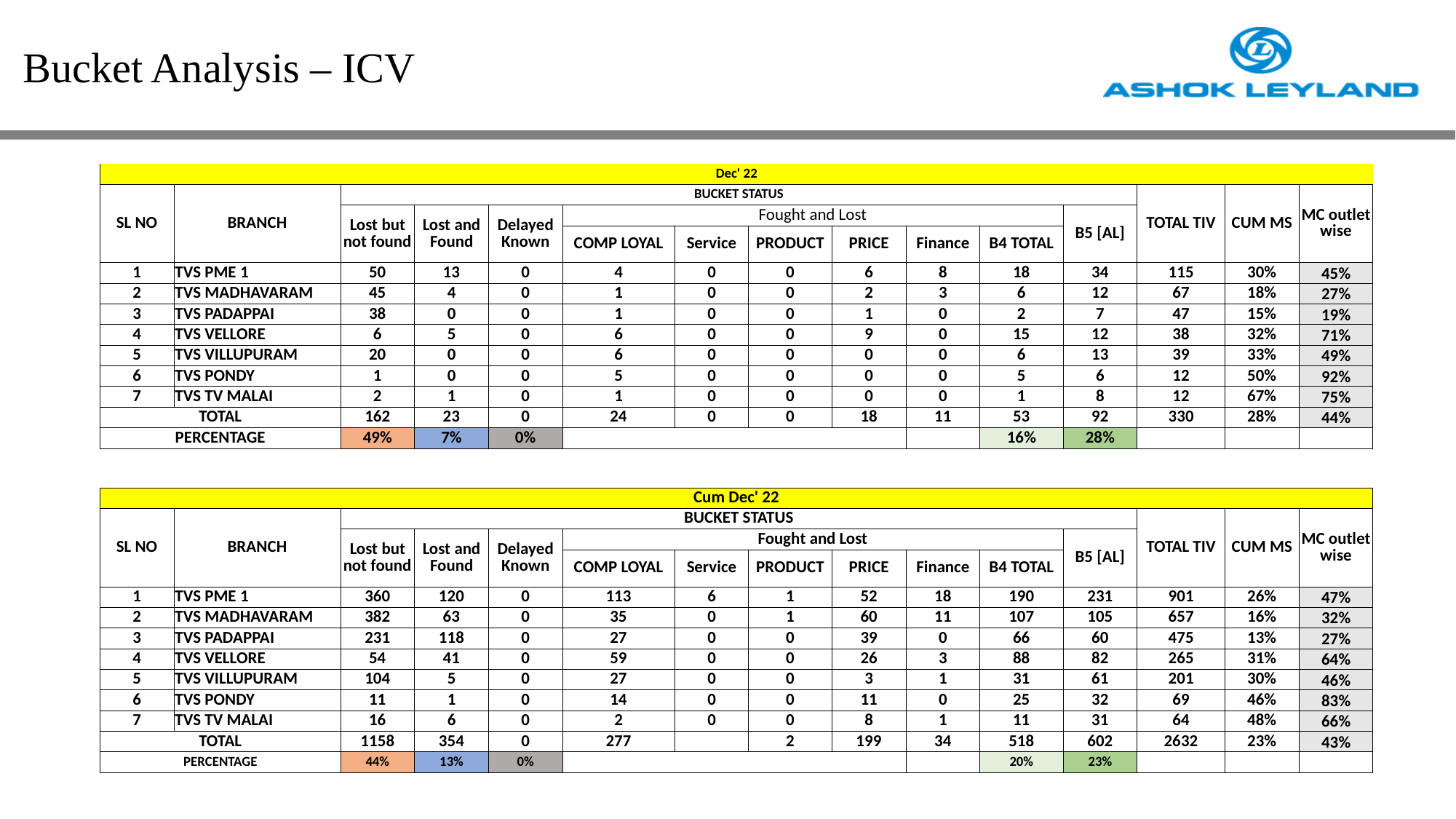

# Bucket Analysis – ICV
| Dec' 22 |  |  |  |  |  |  |  |  |  |  |  |  |  |  |
| --- | --- | --- | --- | --- | --- | --- | --- | --- | --- | --- | --- | --- | --- | --- |
| SL NO | BRANCH | BUCKET STATUS |  |  |  |  |  |  |  |  |  | TOTAL TIV | CUM MS | MC outlet wise |
|  |  | Lost but not found | Lost and Found | Delayed Known | Fought and Lost |  |  |  |  |  | B5 [AL] |  |  |  |
|  |  |  |  |  | COMP LOYAL | Service | PRODUCT | PRICE | Finance | B4 TOTAL |  |  |  |  |
| 1 | TVS PME 1 | 50 | 13 | 0 | 4 | 0 | 0 | 6 | 8 | 18 | 34 | 115 | 30% | 45% |
| 2 | TVS MADHAVARAM | 45 | 4 | 0 | 1 | 0 | 0 | 2 | 3 | 6 | 12 | 67 | 18% | 27% |
| 3 | TVS PADAPPAI | 38 | 0 | 0 | 1 | 0 | 0 | 1 | 0 | 2 | 7 | 47 | 15% | 19% |
| 4 | TVS VELLORE | 6 | 5 | 0 | 6 | 0 | 0 | 9 | 0 | 15 | 12 | 38 | 32% | 71% |
| 5 | TVS VILLUPURAM | 20 | 0 | 0 | 6 | 0 | 0 | 0 | 0 | 6 | 13 | 39 | 33% | 49% |
| 6 | TVS PONDY | 1 | 0 | 0 | 5 | 0 | 0 | 0 | 0 | 5 | 6 | 12 | 50% | 92% |
| 7 | TVS TV MALAI | 2 | 1 | 0 | 1 | 0 | 0 | 0 | 0 | 1 | 8 | 12 | 67% | 75% |
| TOTAL |  | 162 | 23 | 0 | 24 | 0 | 0 | 18 | 11 | 53 | 92 | 330 | 28% | 44% |
| PERCENTAGE |  | 49% | 7% | 0% |  |  |  |  |  | 16% | 28% |  |  |  |
|  |  |  |  |  |  |  |  |  |  |  |  |  |  |  |
|  |  |  |  |  |  |  |  |  |  |  |  |  |  |  |
| Cum Dec' 22 |  |  |  |  |  |  |  |  |  |  |  |  |  |  |
| SL NO | BRANCH | BUCKET STATUS |  |  |  |  |  |  |  |  |  | TOTAL TIV | CUM MS | MC outlet wise |
|  |  | Lost but not found | Lost and Found | Delayed Known | Fought and Lost |  |  |  |  |  | B5 [AL] |  |  |  |
|  |  |  |  |  | COMP LOYAL | Service | PRODUCT | PRICE | Finance | B4 TOTAL |  |  |  |  |
| 1 | TVS PME 1 | 360 | 120 | 0 | 113 | 6 | 1 | 52 | 18 | 190 | 231 | 901 | 26% | 47% |
| 2 | TVS MADHAVARAM | 382 | 63 | 0 | 35 | 0 | 1 | 60 | 11 | 107 | 105 | 657 | 16% | 32% |
| 3 | TVS PADAPPAI | 231 | 118 | 0 | 27 | 0 | 0 | 39 | 0 | 66 | 60 | 475 | 13% | 27% |
| 4 | TVS VELLORE | 54 | 41 | 0 | 59 | 0 | 0 | 26 | 3 | 88 | 82 | 265 | 31% | 64% |
| 5 | TVS VILLUPURAM | 104 | 5 | 0 | 27 | 0 | 0 | 3 | 1 | 31 | 61 | 201 | 30% | 46% |
| 6 | TVS PONDY | 11 | 1 | 0 | 14 | 0 | 0 | 11 | 0 | 25 | 32 | 69 | 46% | 83% |
| 7 | TVS TV MALAI | 16 | 6 | 0 | 2 | 0 | 0 | 8 | 1 | 11 | 31 | 64 | 48% | 66% |
| TOTAL |  | 1158 | 354 | 0 | 277 |  | 2 | 199 | 34 | 518 | 602 | 2632 | 23% | 43% |
| PERCENTAGE |  | 44% | 13% | 0% |  |  |  |  |  | 20% | 23% |  |  |  |